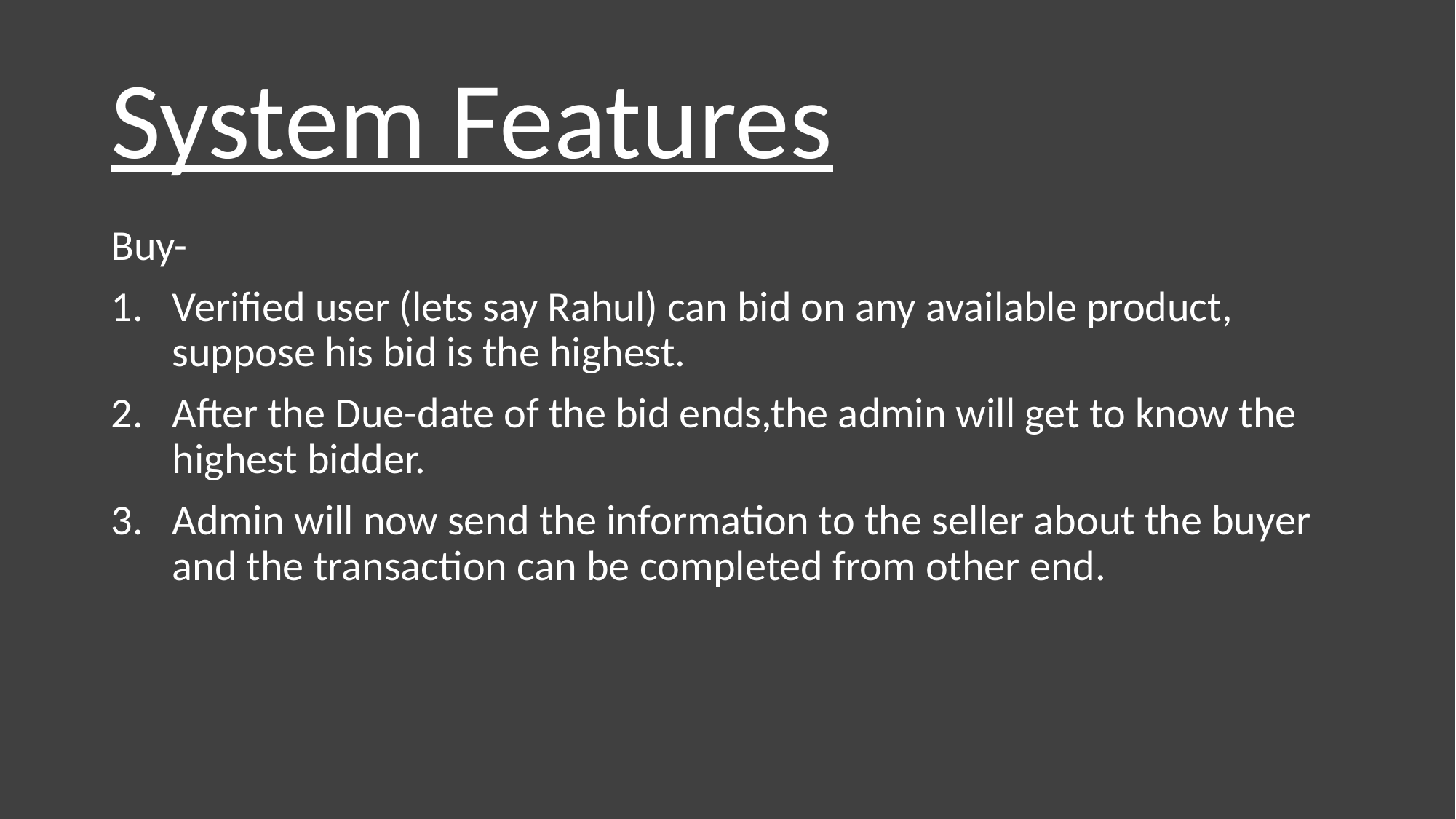

# System Features
Buy-
Verified user (lets say Rahul) can bid on any available product, suppose his bid is the highest.
After the Due-date of the bid ends,the admin will get to know the highest bidder.
Admin will now send the information to the seller about the buyer and the transaction can be completed from other end.